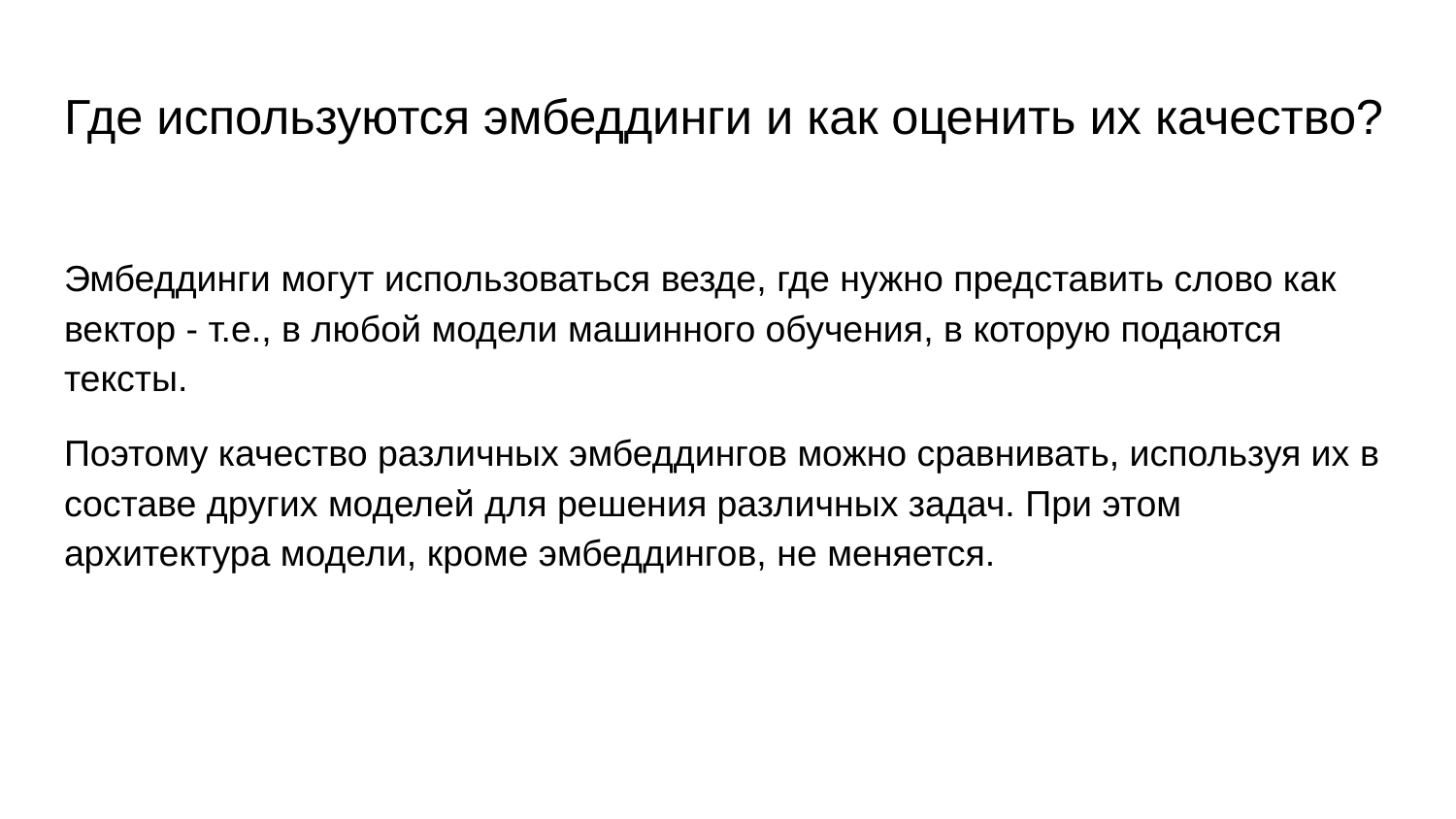

# Где используются эмбеддинги и как оценить их качество?
Эмбеддинги могут использоваться везде, где нужно представить слово как вектор - т.е., в любой модели машинного обучения, в которую подаются тексты.
Поэтому качество различных эмбеддингов можно сравнивать, используя их в составе других моделей для решения различных задач. При этом архитектура модели, кроме эмбеддингов, не меняется.